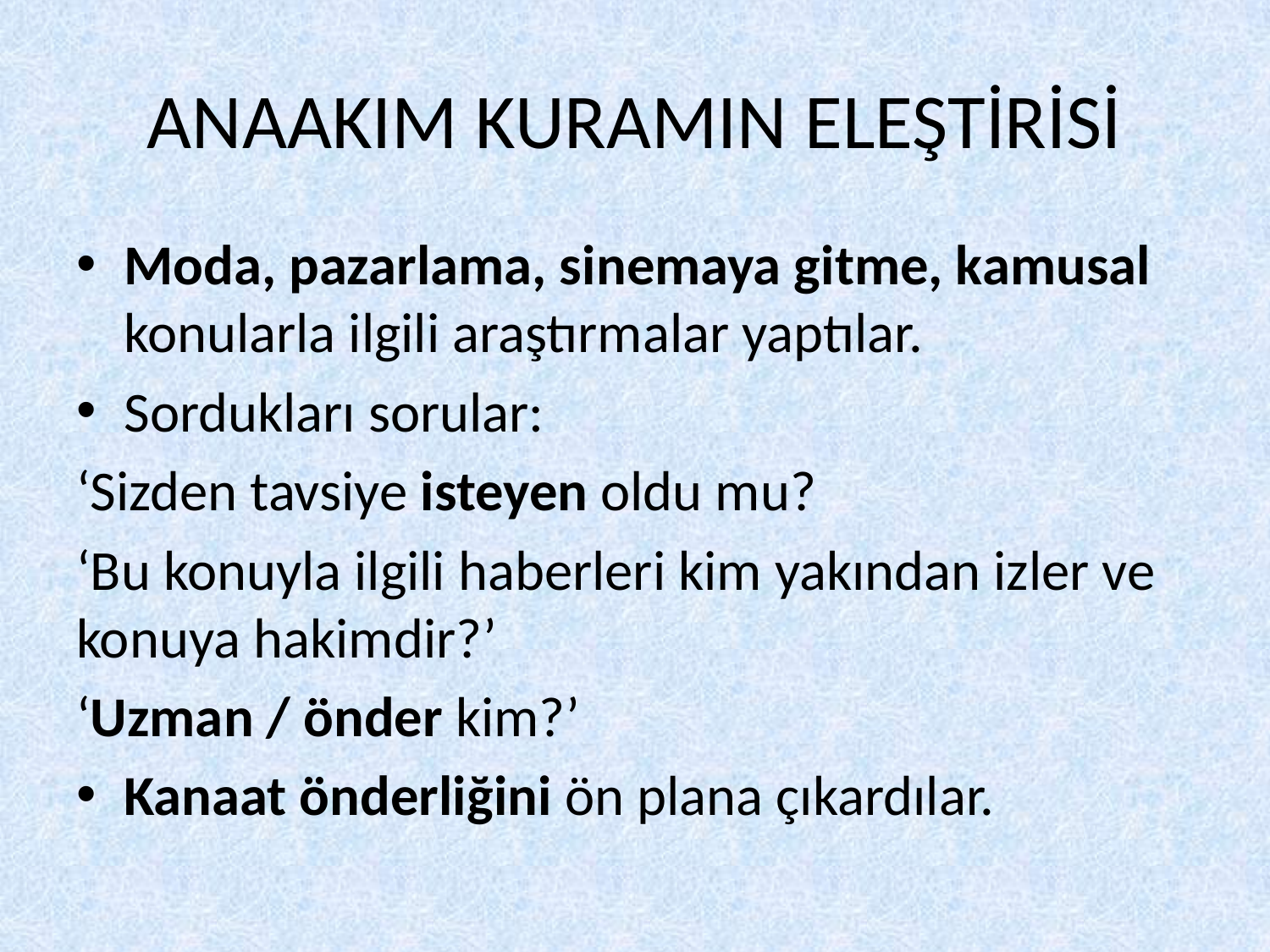

# ANAAKIM KURAMIN ELEŞTİRİSİ
Moda, pazarlama, sinemaya gitme, kamusal konularla ilgili araştırmalar yaptılar.
Sordukları sorular:
‘Sizden tavsiye isteyen oldu mu?
‘Bu konuyla ilgili haberleri kim yakından izler ve konuya hakimdir?’
‘Uzman / önder kim?’
Kanaat önderliğini ön plana çıkardılar.